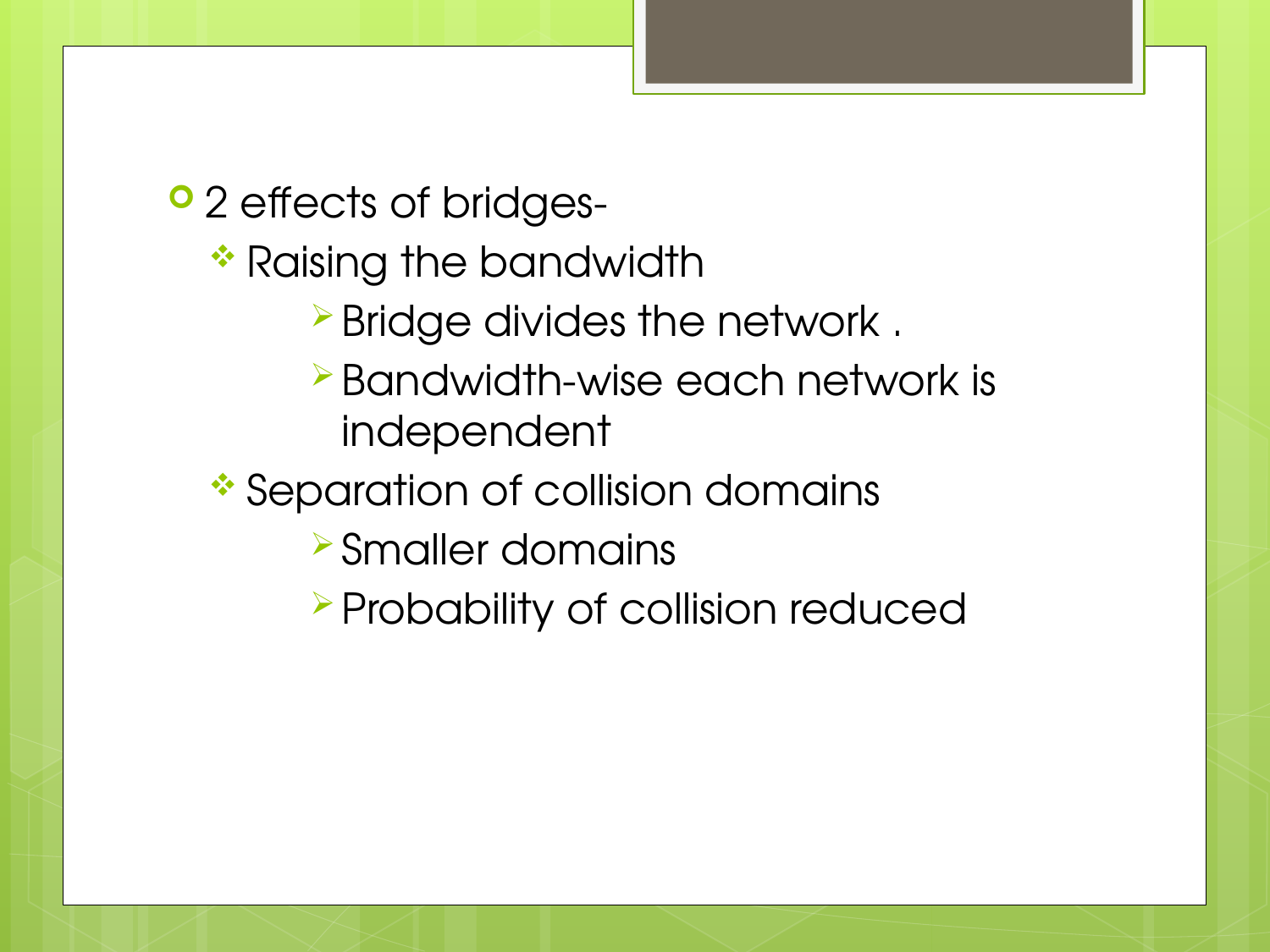

2 effects of bridges-
Raising the bandwidth
Bridge divides the network .
Bandwidth-wise each network is independent
Separation of collision domains
Smaller domains
Probability of collision reduced